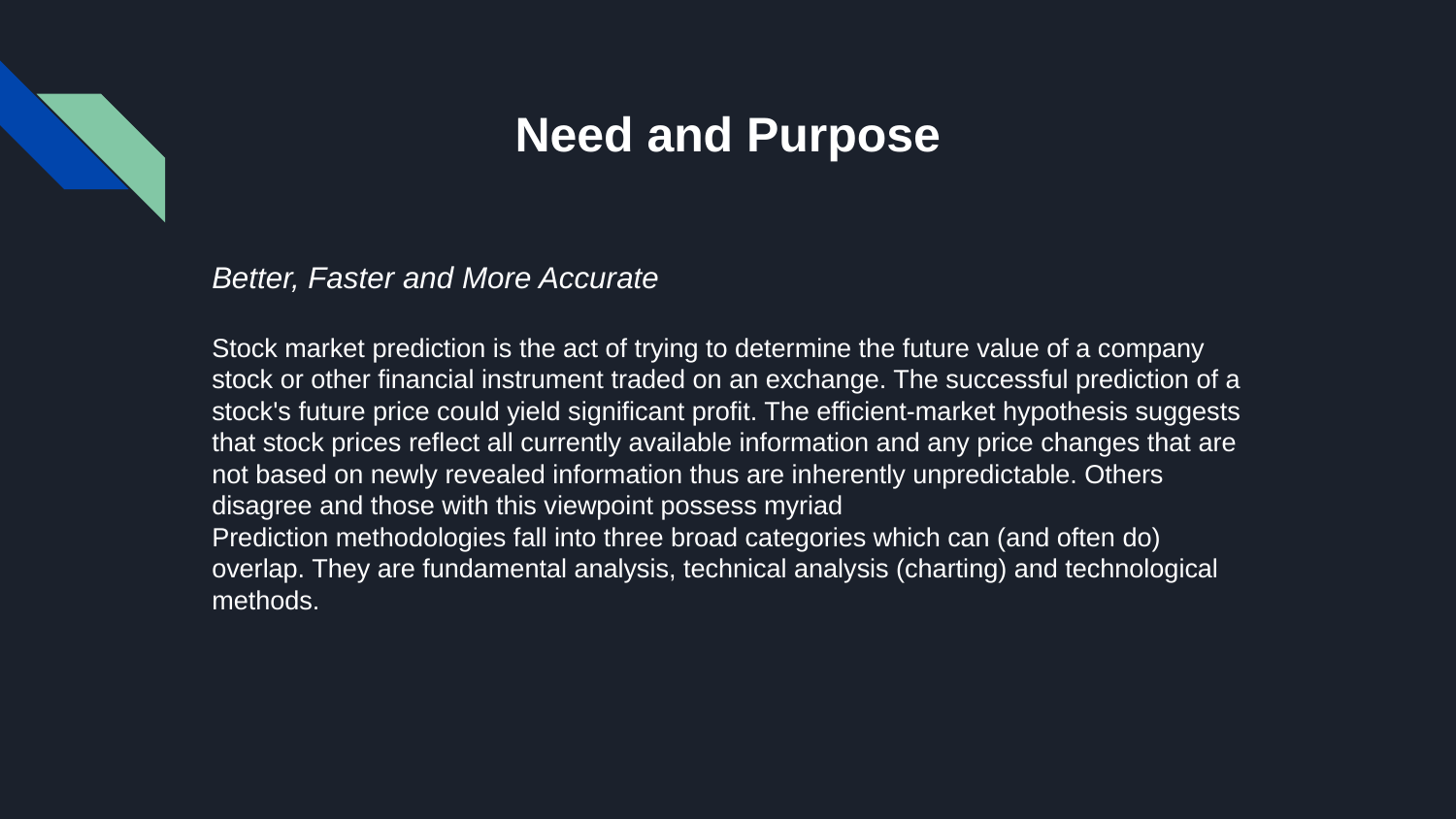

Need and Purpose
Better, Faster and More Accurate

Stock market prediction is the act of trying to determine the future value of a company stock or other financial instrument traded on an exchange. The successful prediction of a stock's future price could yield significant profit. The efficient-market hypothesis suggests that stock prices reflect all currently available information and any price changes that are not based on newly revealed information thus are inherently unpredictable. Others disagree and those with this viewpoint possess myriad
Prediction methodologies fall into three broad categories which can (and often do) overlap. They are fundamental analysis, technical analysis (charting) and technological methods.